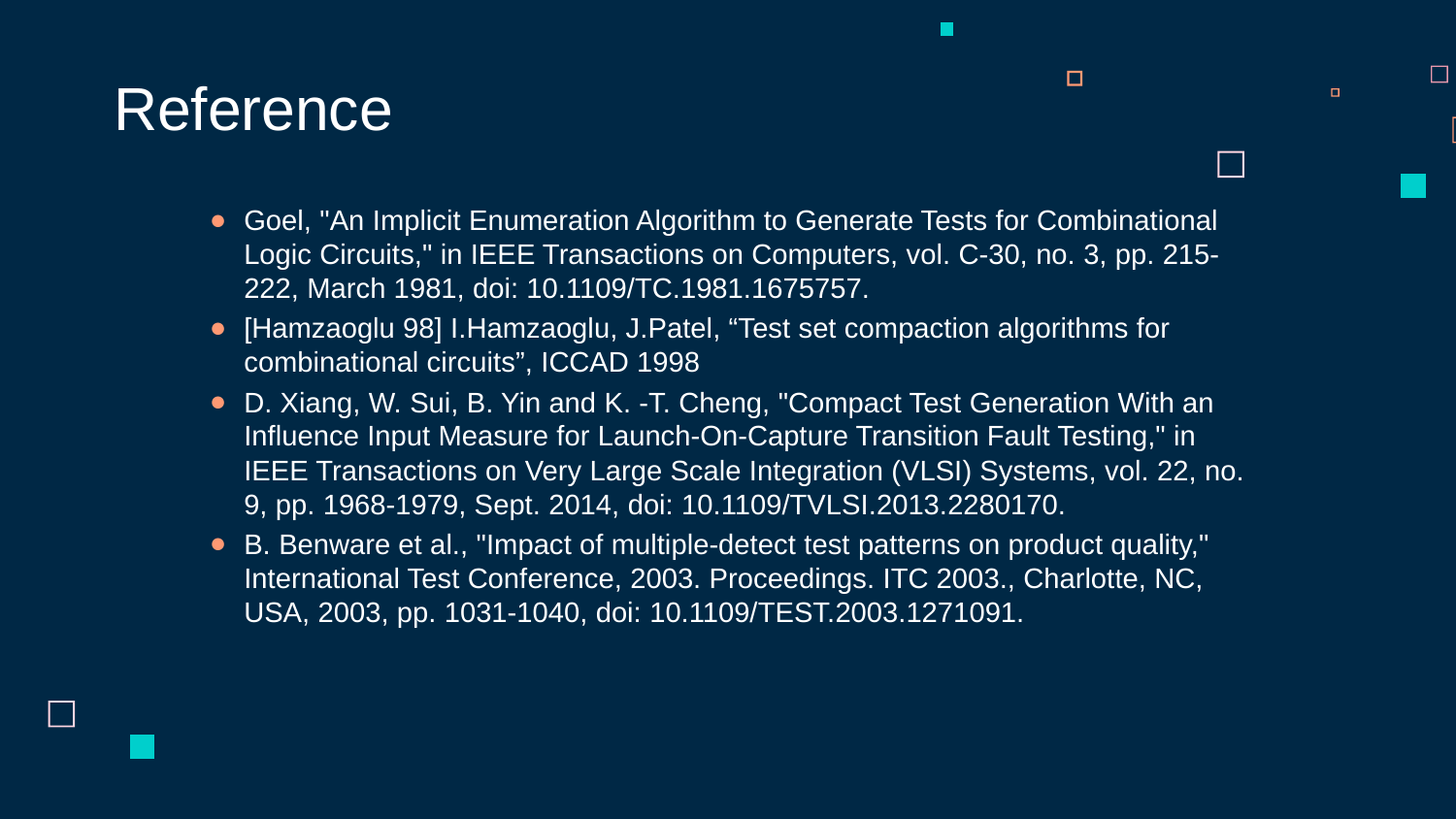

Reference

Goel, "An Implicit Enumeration Algorithm to Generate Tests for Combinational Logic Circuits," in IEEE Transactions on Computers, vol. C-30, no. 3, pp. 215-222, March 1981, doi: 10.1109/TC.1981.1675757.
[Hamzaoglu 98] I.Hamzaoglu, J.Patel, “Test set compaction algorithms for combinational circuits”, ICCAD 1998
D. Xiang, W. Sui, B. Yin and K. -T. Cheng, "Compact Test Generation With an Influence Input Measure for Launch-On-Capture Transition Fault Testing," in IEEE Transactions on Very Large Scale Integration (VLSI) Systems, vol. 22, no. 9, pp. 1968-1979, Sept. 2014, doi: 10.1109/TVLSI.2013.2280170.
B. Benware et al., "Impact of multiple-detect test patterns on product quality," International Test Conference, 2003. Proceedings. ITC 2003., Charlotte, NC, USA, 2003, pp. 1031-1040, doi: 10.1109/TEST.2003.1271091.